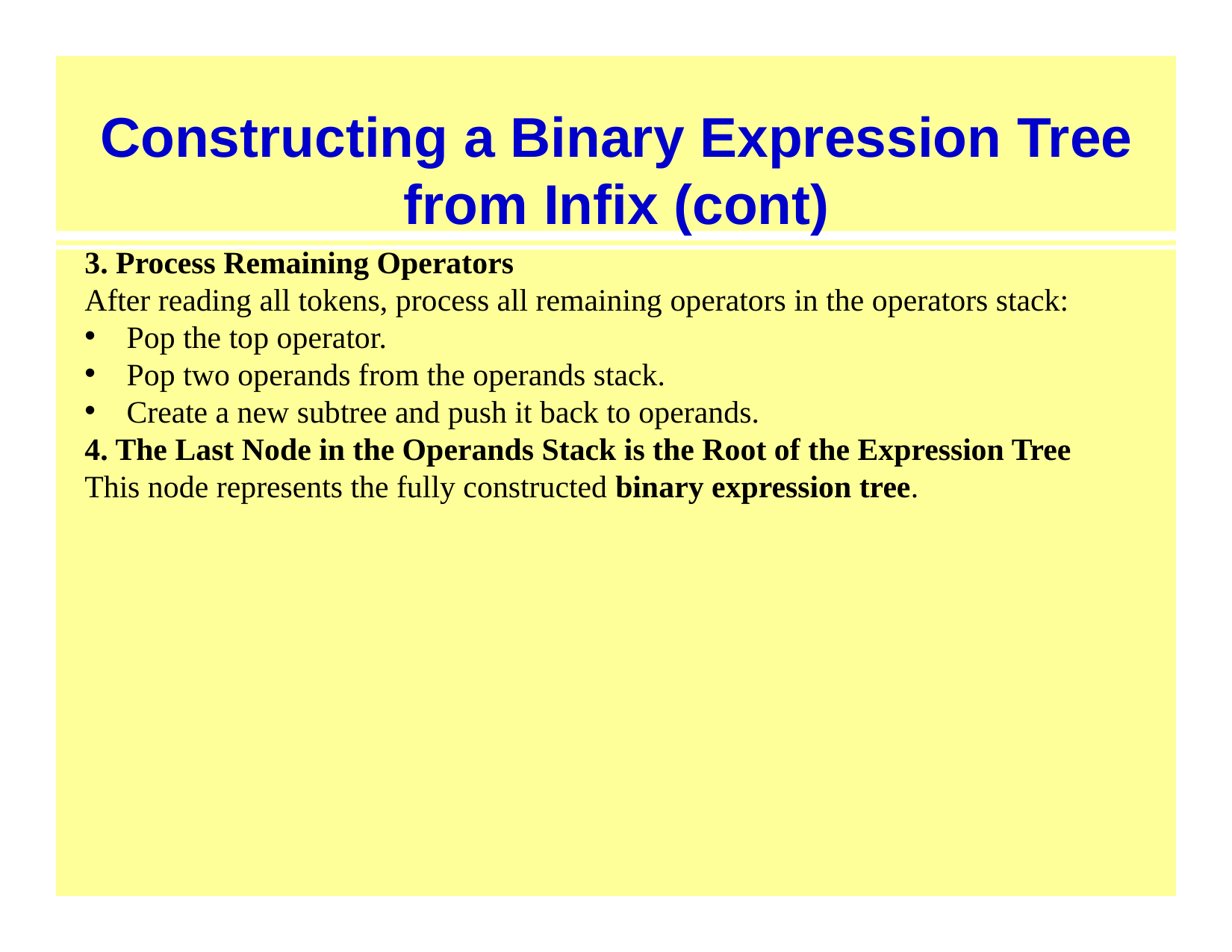

# Constructing a Binary Expression Tree from Infix (cont)
3. Process Remaining Operators
After reading all tokens, process all remaining operators in the operators stack:
Pop the top operator.
Pop two operands from the operands stack.
Create a new subtree and push it back to operands.
4. The Last Node in the Operands Stack is the Root of the Expression Tree
This node represents the fully constructed binary expression tree.